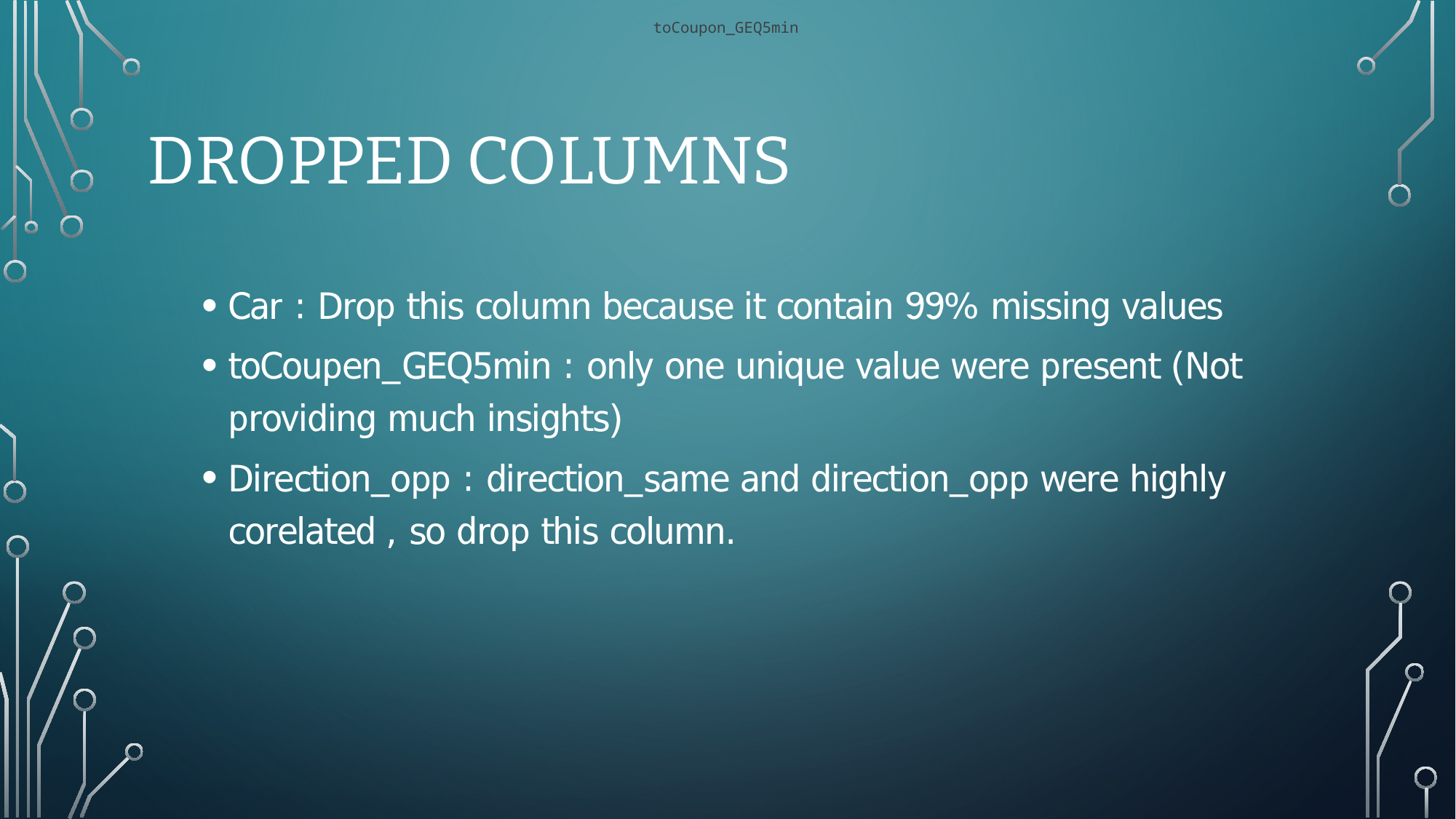

toCoupon_GEQ5min
# Dropped columns
Car : Drop this column because it contain 99% missing values
toCoupen_GEQ5min : only one unique value were present (Not providing much insights)
Direction_opp : direction_same and direction_opp were highly corelated , so drop this column.